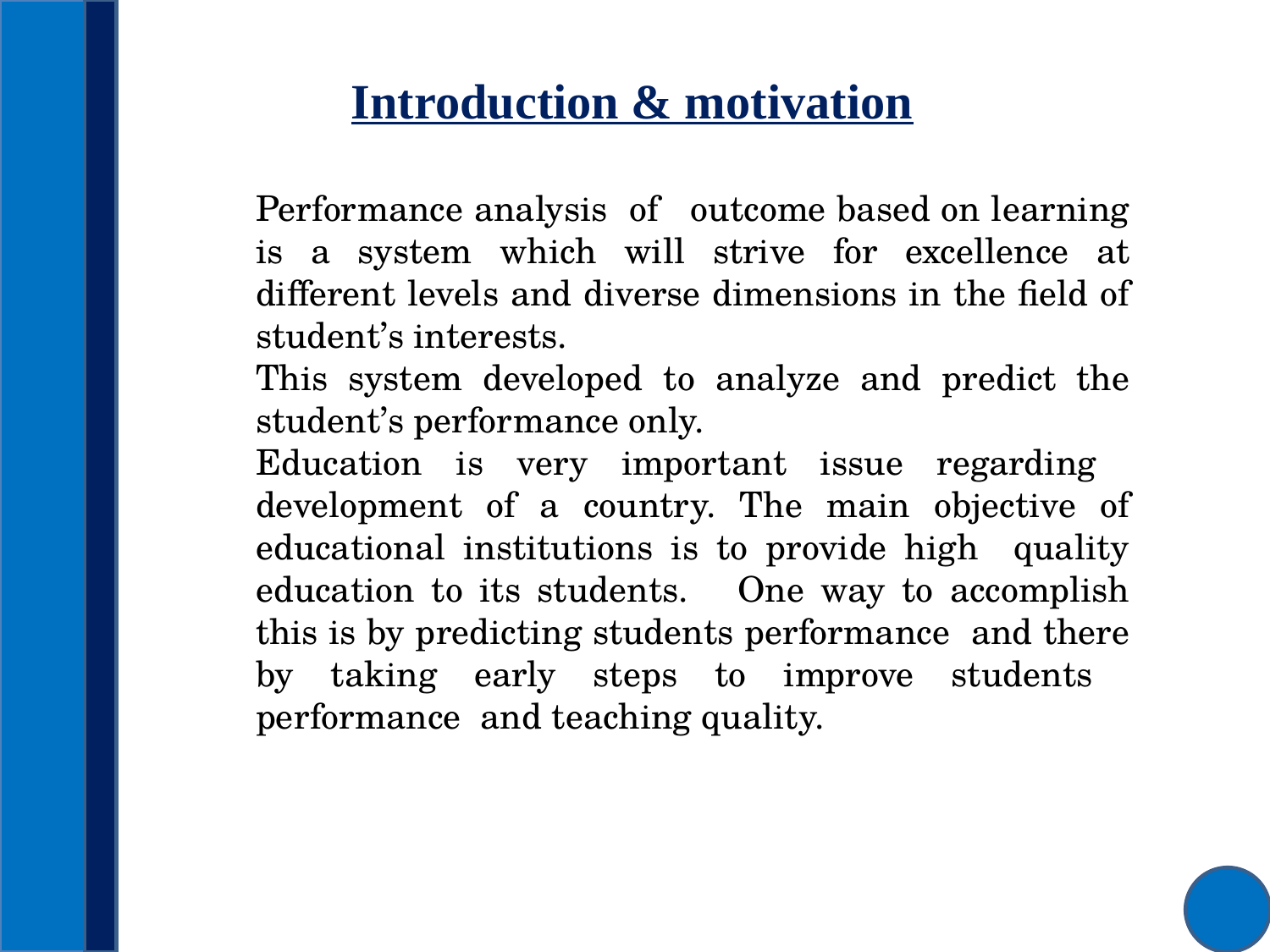

Introduction & motivation
Performance analysis  of   outcome based on learning is a system which will strive for excellence at different levels and diverse dimensions in the field of student’s interests.
This system developed to analyze and predict the student’s performance only.
Education is very important issue regarding  development of a country. The main objective of educational institutions is to provide high  quality education to its students.   One way to accomplish this is by predicting students performance  and there by taking early steps to improve students  performance  and teaching quality.